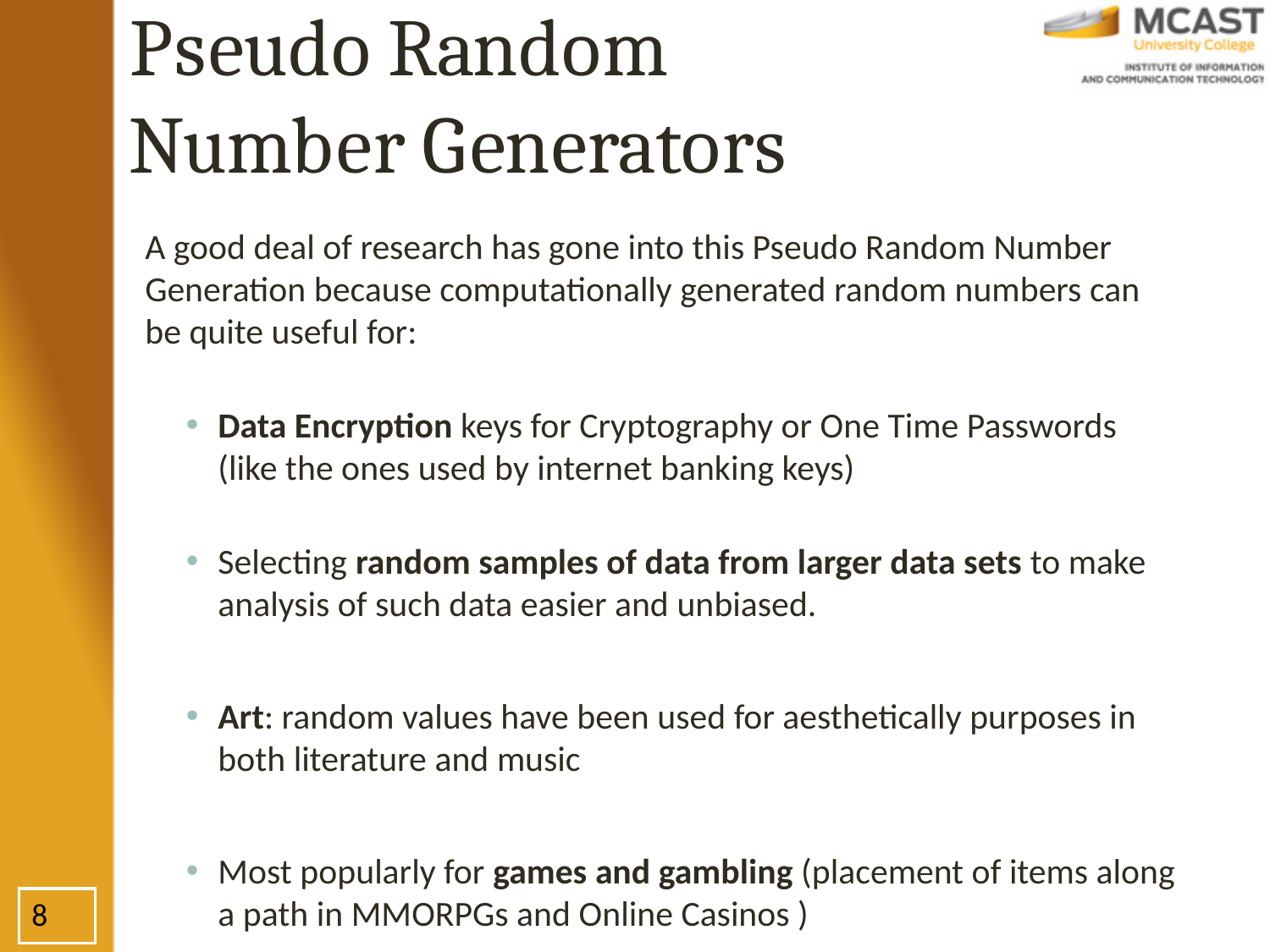

# Pseudo Random Number Generators
A good deal of research has gone into this Pseudo Random Number Generation because computationally generated random numbers can be quite useful for:

Data Encryption keys for Cryptography or One Time Passwords (like the ones used by internet banking keys)

Selecting random samples of data from larger data sets to make analysis of such data easier and unbiased.

Art: random values have been used for aesthetically purposes in both literature and music

Most popularly for games and gambling (placement of items along a path in MMORPGs and Online Casinos )
8